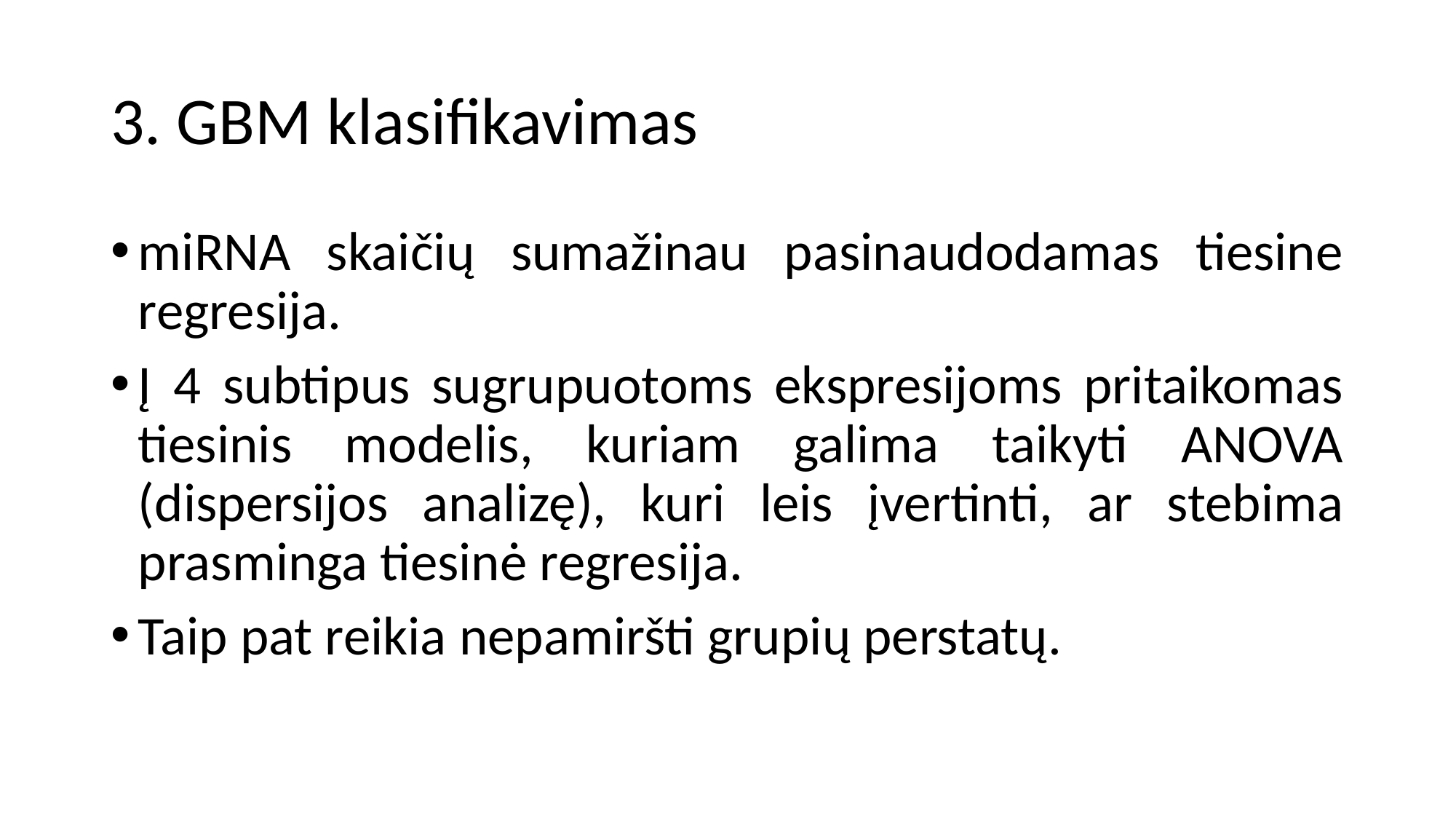

# 3. GBM klasifikavimas
miRNA skaičių sumažinau pasinaudodamas tiesine regresija.
Į 4 subtipus sugrupuotoms ekspresijoms pritaikomas tiesinis modelis, kuriam galima taikyti ANOVA (dispersijos analizę), kuri leis įvertinti, ar stebima prasminga tiesinė regresija.
Taip pat reikia nepamiršti grupių perstatų.